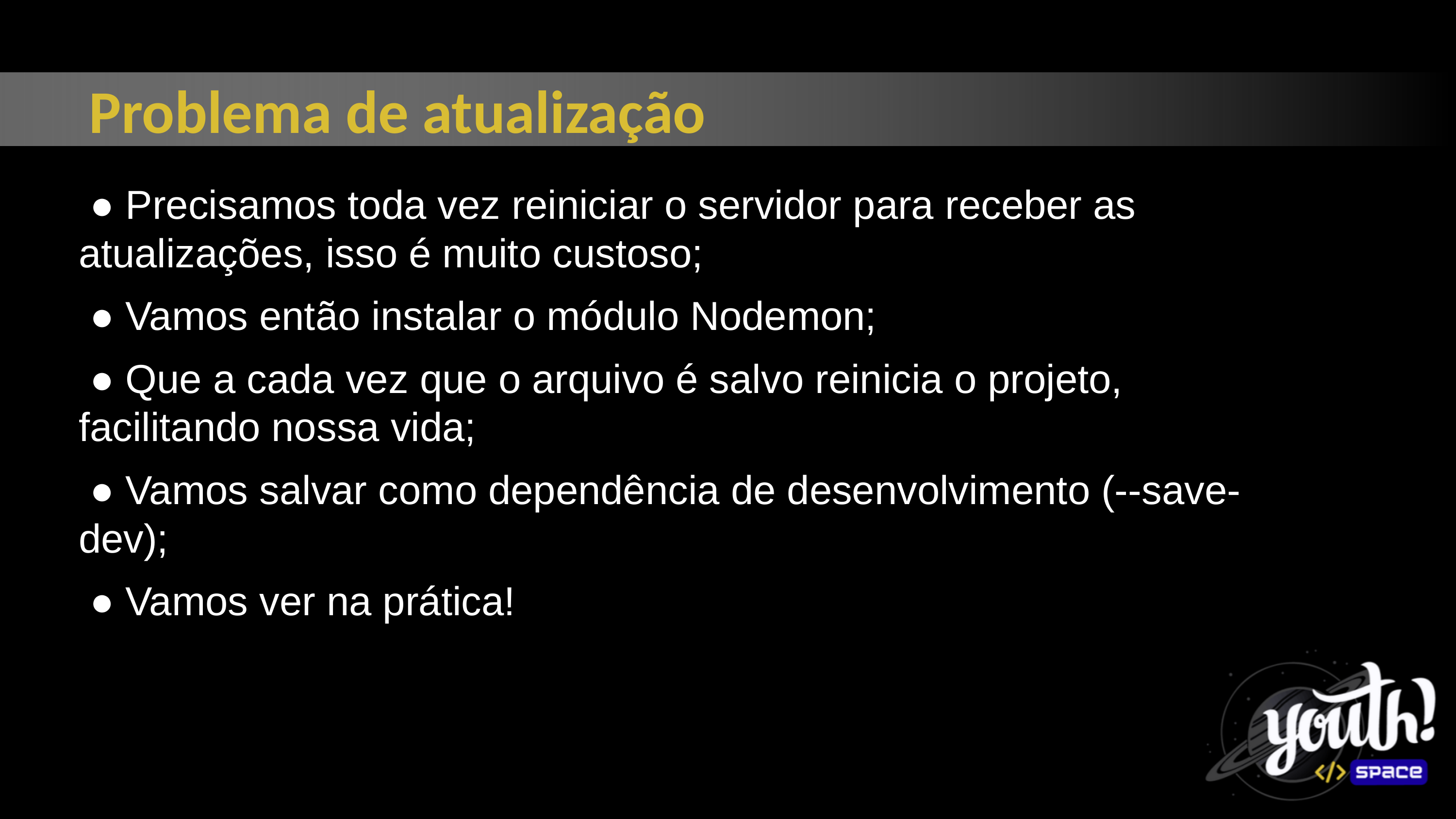

Problema de atualização

 ● Precisamos toda vez reiniciar o servidor para receber as atualizações, isso é muito custoso;
 ● Vamos então instalar o módulo Nodemon;
 ● Que a cada vez que o arquivo é salvo reinicia o projeto, facilitando nossa vida;
 ● Vamos salvar como dependência de desenvolvimento (--save-dev);
 ● Vamos ver na prática!